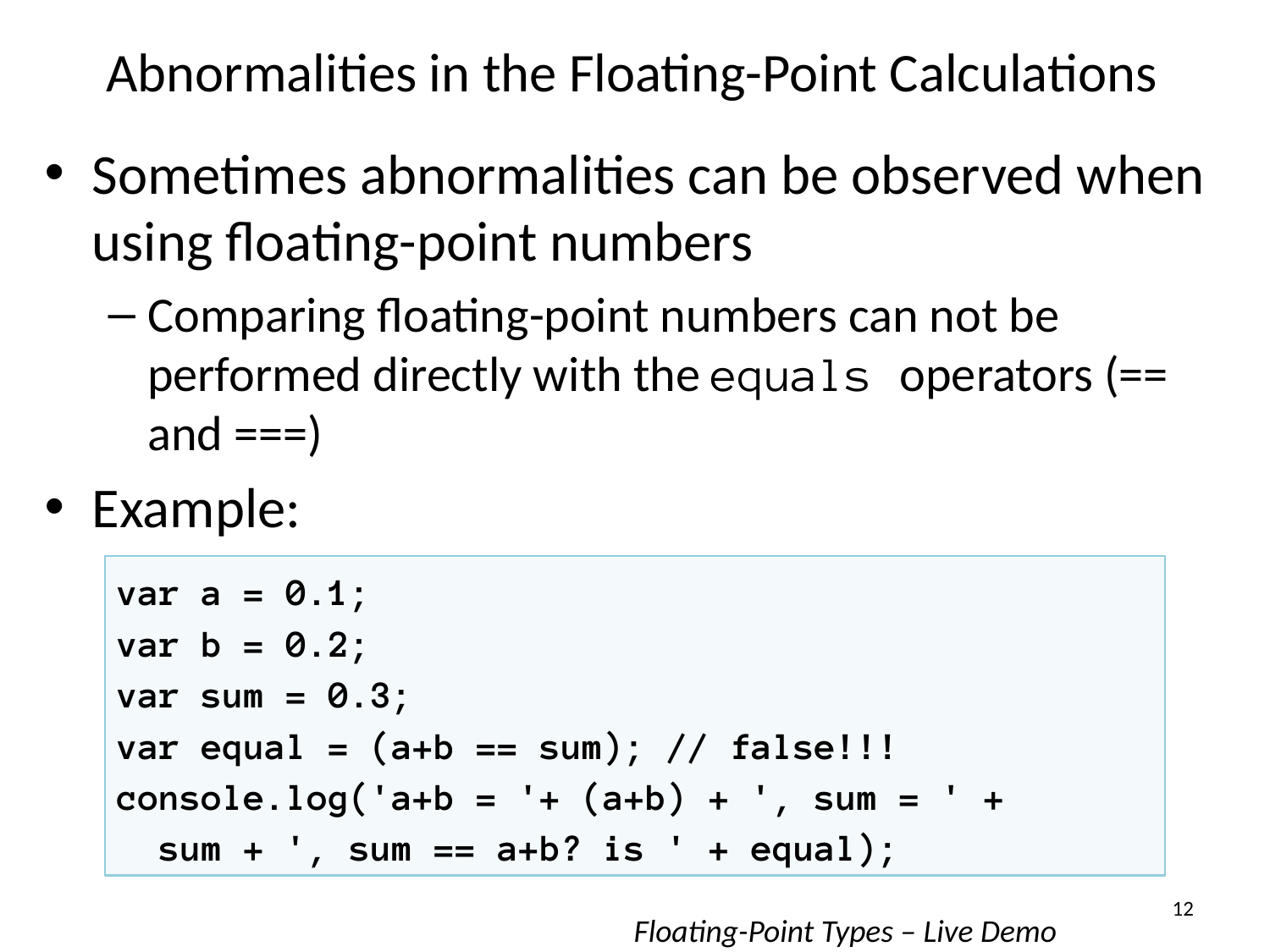

# Abnormalities in the Floating-Point Calculations
Sometimes abnormalities can be observed when using floating-point numbers
Comparing floating-point numbers can not be performed directly with the equals operators (== and ===)
Example:
var a = 0.1;
var b = 0.2;
var sum = 0.3;
var equal = (a+b == sum); // false!!!
console.log('a+b = '+ (a+b) + ', sum = ' +
  sum + ', sum == a+b? is ' + equal);
Floating-Point Types – Live Demo
12